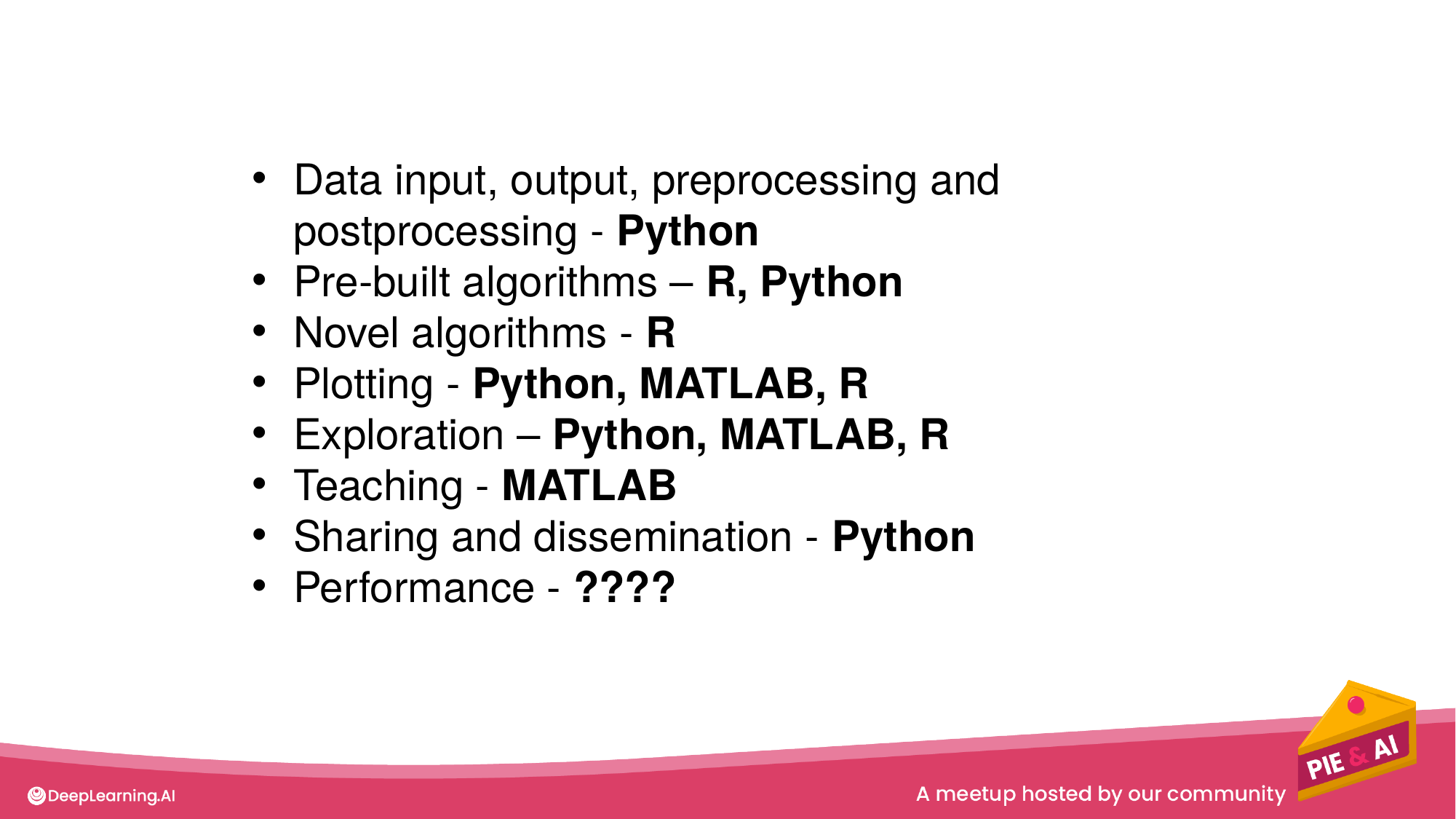

Data input, output, preprocessing and postprocessing - Python
Pre-built algorithms – R, Python
Novel algorithms - R
Plotting - Python, MATLAB, R
Exploration – Python, MATLAB, R
Teaching - MATLAB
Sharing and dissemination - Python
Performance - ????